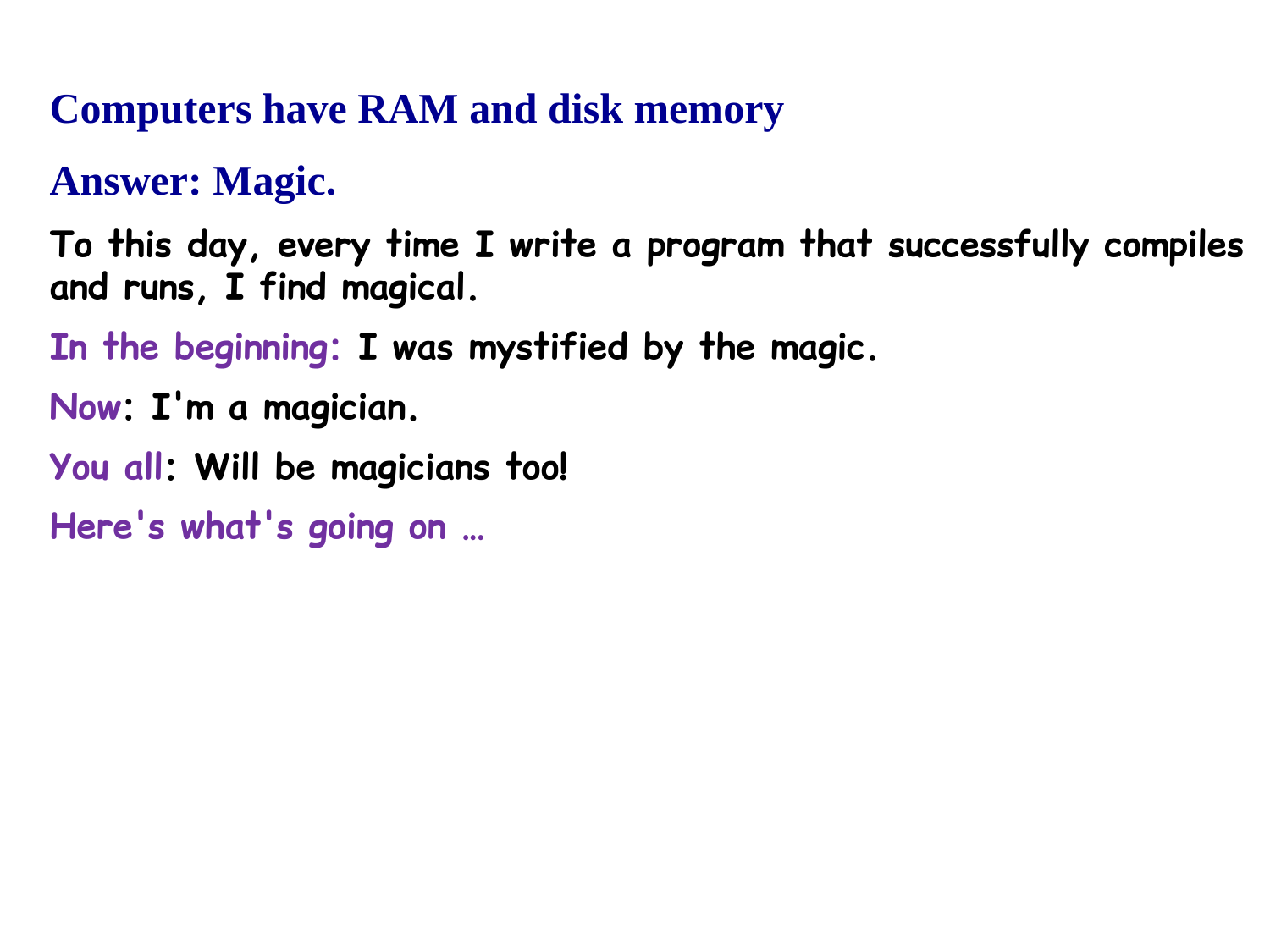

Computers have RAM and disk memory
Answer: Magic.
To this day, every time I write a program that successfully compiles and runs, I find magical.
In the beginning: I was mystified by the magic.
Now: I'm a magician.
You all: Will be magicians too!
Here's what's going on …